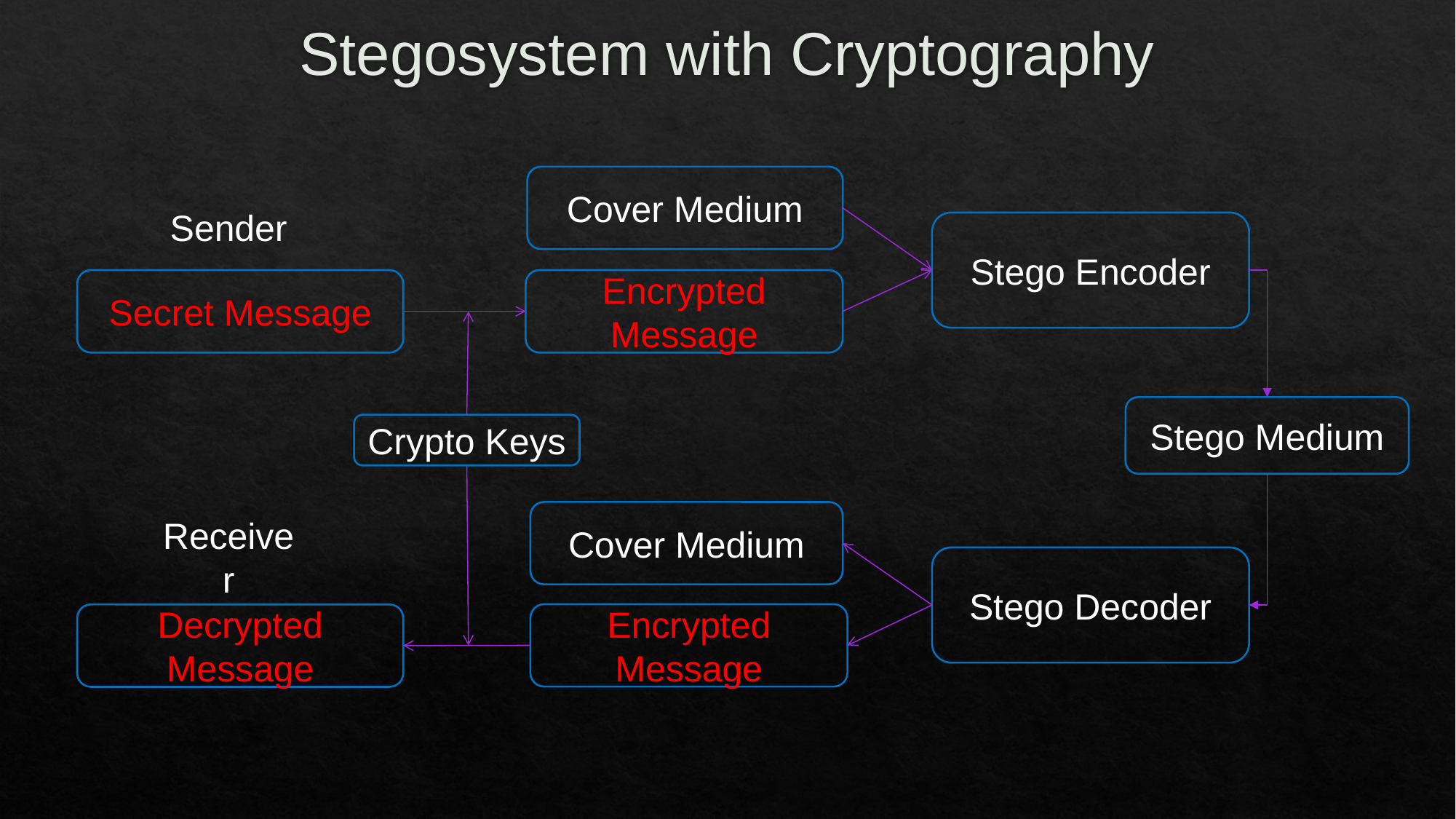

# Stegosystem with Cryptography
Cover Medium
Sender
Stego Encoder
Secret Message
Encrypted Message
Stego Medium
Crypto Keys
Cover Medium
Receiver
Stego Decoder
Encrypted Message
Decrypted Message